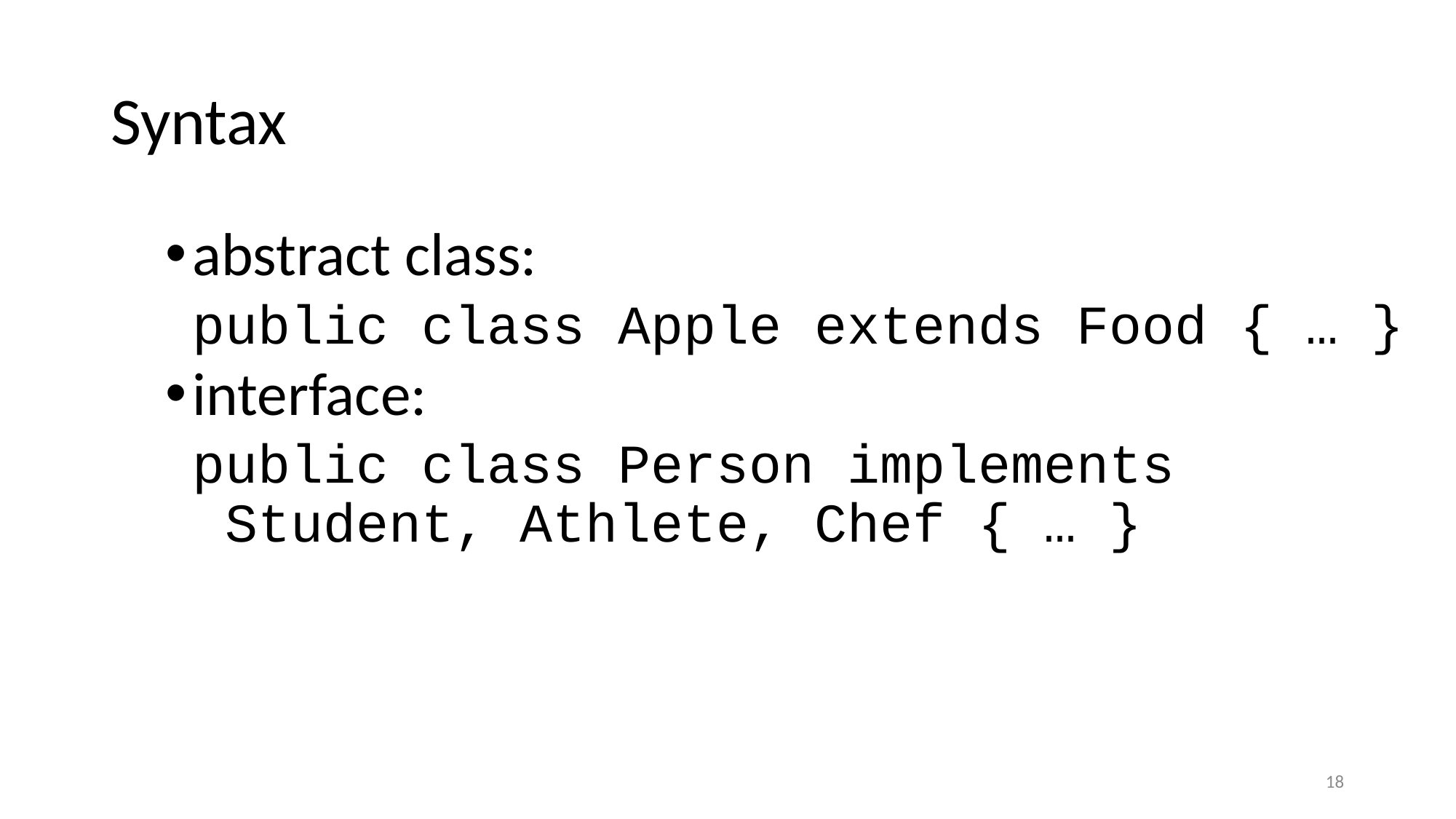

# Syntax
abstract class:
	public class Apple extends Food { … }
interface:
	public class Person implements   		  Student, Athlete, Chef { … }

18